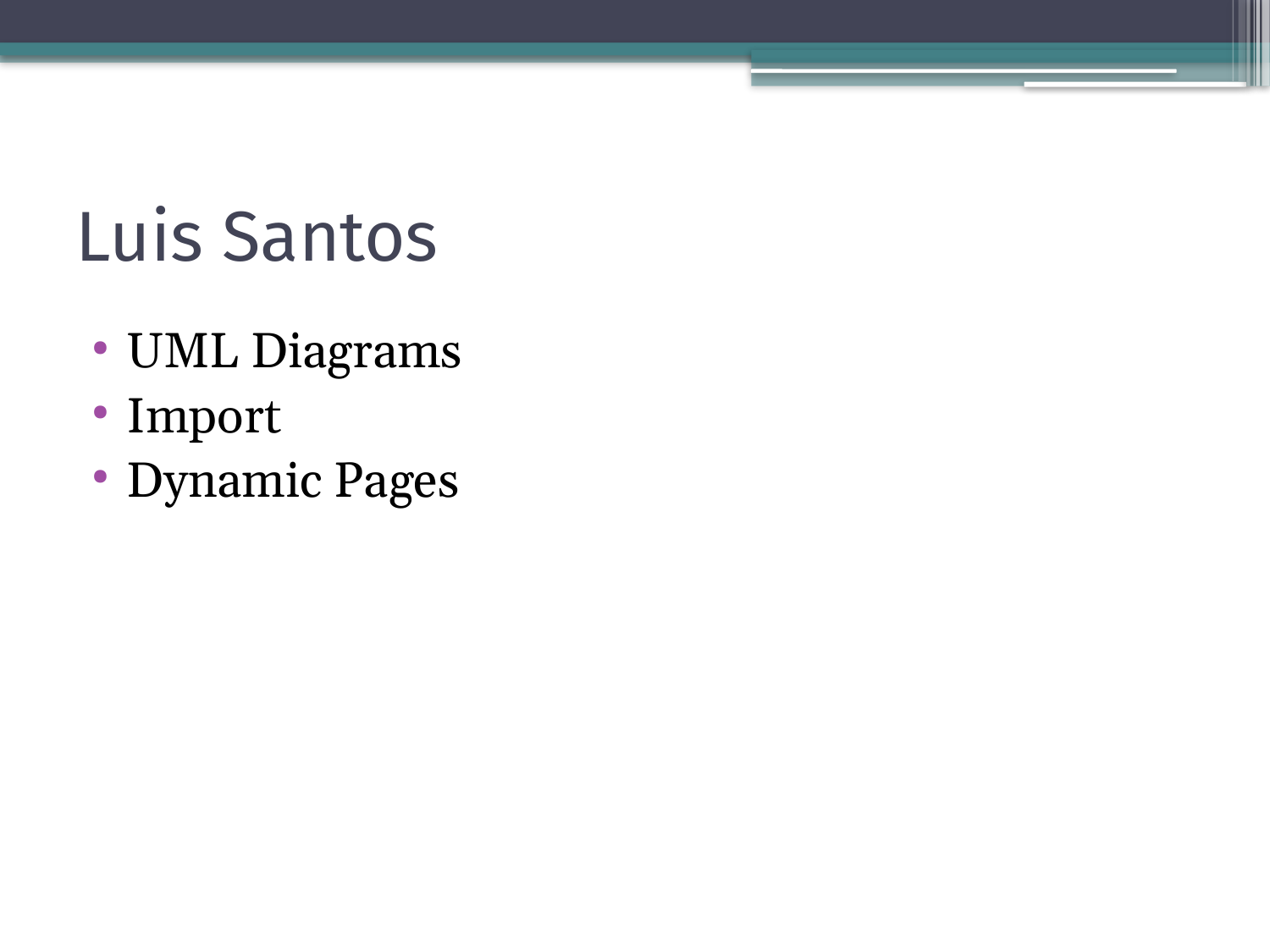

# Luis Santos
UML Diagrams
Import
Dynamic Pages